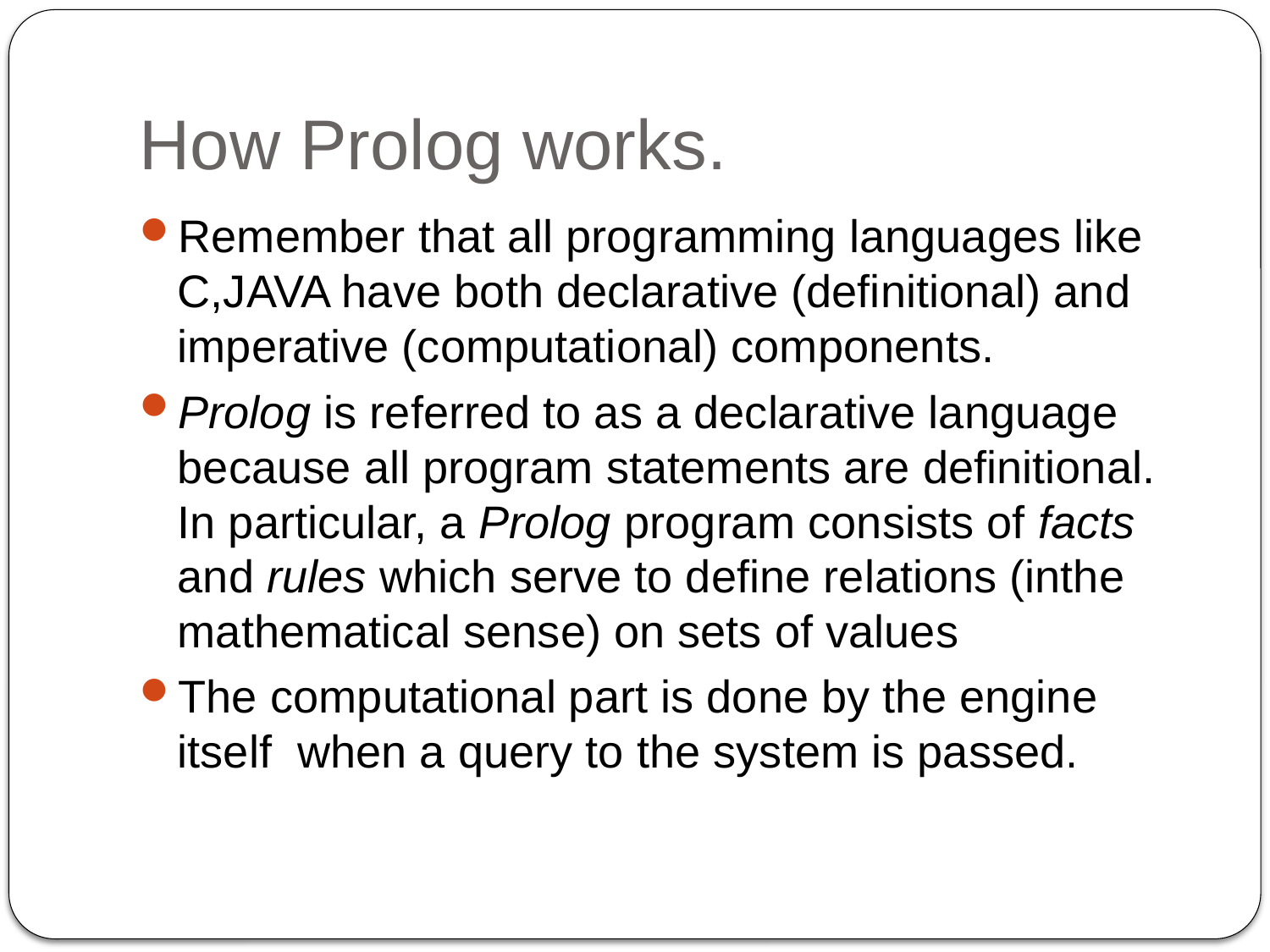

# How Prolog works.
Remember that all programming languages like C,JAVA have both declarative (definitional) and imperative (computational) components.
Prolog is referred to as a declarative language because all program statements are definitional. In particular, a Prolog program consists of facts and rules which serve to define relations (inthe mathematical sense) on sets of values
The computational part is done by the engine itself  when a query to the system is passed.